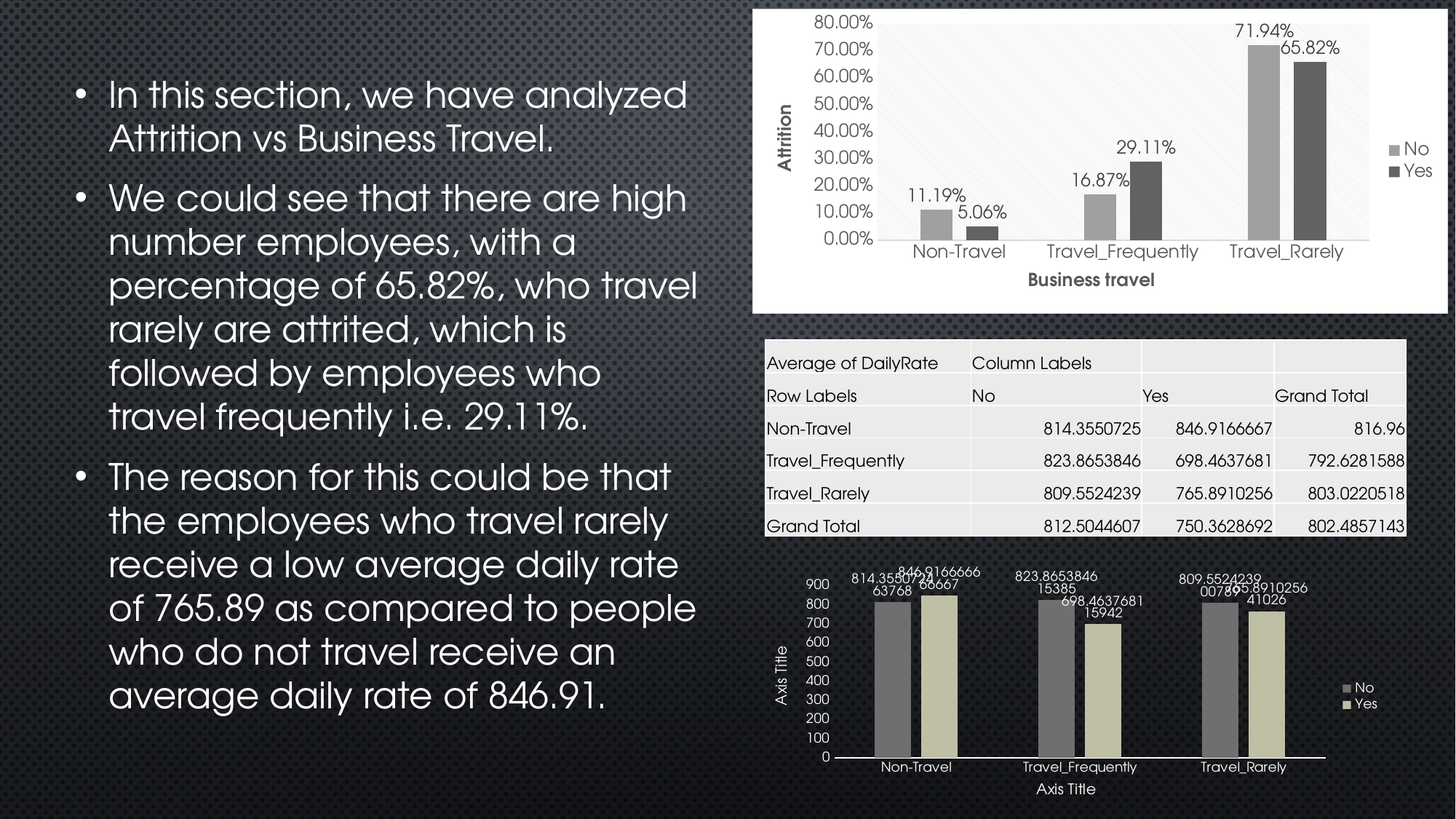

### Chart

| Category | No | Yes |
|---|---|---|
| Non-Travel | 0.11192214111922141 | 0.05063291139240506 |
| Travel_Frequently | 0.16869424168694241 | 0.2911392405063291 |
| Travel_Rarely | 0.7193836171938361 | 0.6582278481012658 |
In this section, we have analyzed Attrition vs Business Travel.
We could see that there are high number employees, with a percentage of 65.82%, who travel rarely are attrited, which is followed by employees who travel frequently i.e. 29.11%.
The reason for this could be that the employees who travel rarely receive a low average daily rate of 765.89 as compared to people who do not travel receive an average daily rate of 846.91.

| Average of DailyRate | Column Labels |  |  |
| --- | --- | --- | --- |
| Row Labels | No | Yes | Grand Total |
| Non-Travel | 814.3550725 | 846.9166667 | 816.96 |
| Travel\_Frequently | 823.8653846 | 698.4637681 | 792.6281588 |
| Travel\_Rarely | 809.5524239 | 765.8910256 | 803.0220518 |
| Grand Total | 812.5044607 | 750.3628692 | 802.4857143 |

### Chart

| Category |  |  |
|---|---|---|
| Non-Travel | 814.3550724637681 | 846.9166666666666 |
| Travel_Frequently | 823.8653846153846 | 698.463768115942 |
| Travel_Rarely | 809.5524239007892 | 765.8910256410256 |